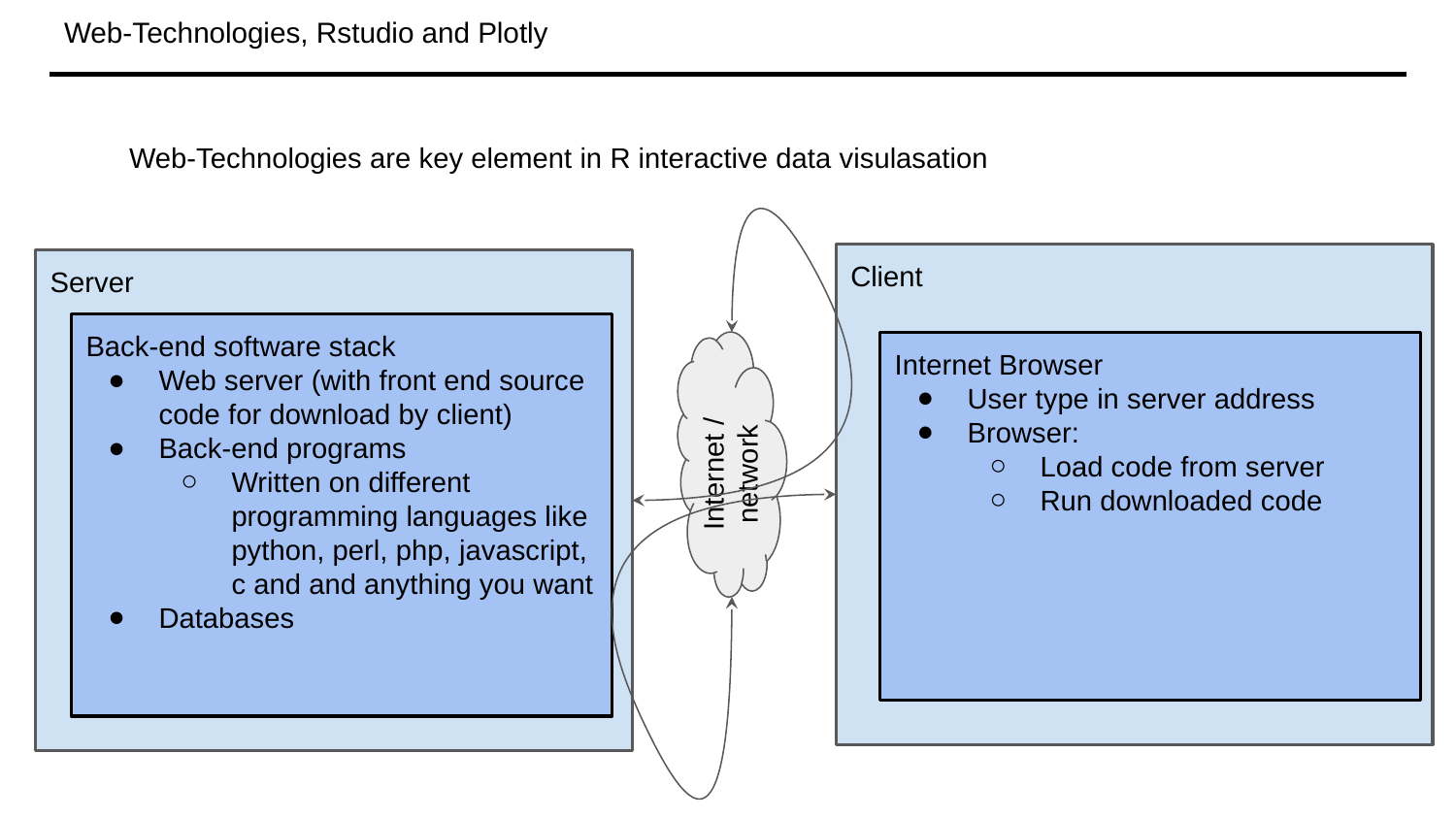

# Web-Technologies, Rstudio and Plotly
Web-Technologies are key element in R interactive data visulasation

Client

Server
Back-end software stack
Web server (with front end source code for download by client)
Back-end programs
Written on different programming languages like python, perl, php, javascript, c and and anything you want
Databases

Internet Browser
User type in server address
Browser:
Load code from server
Run downloaded code

Internet / network